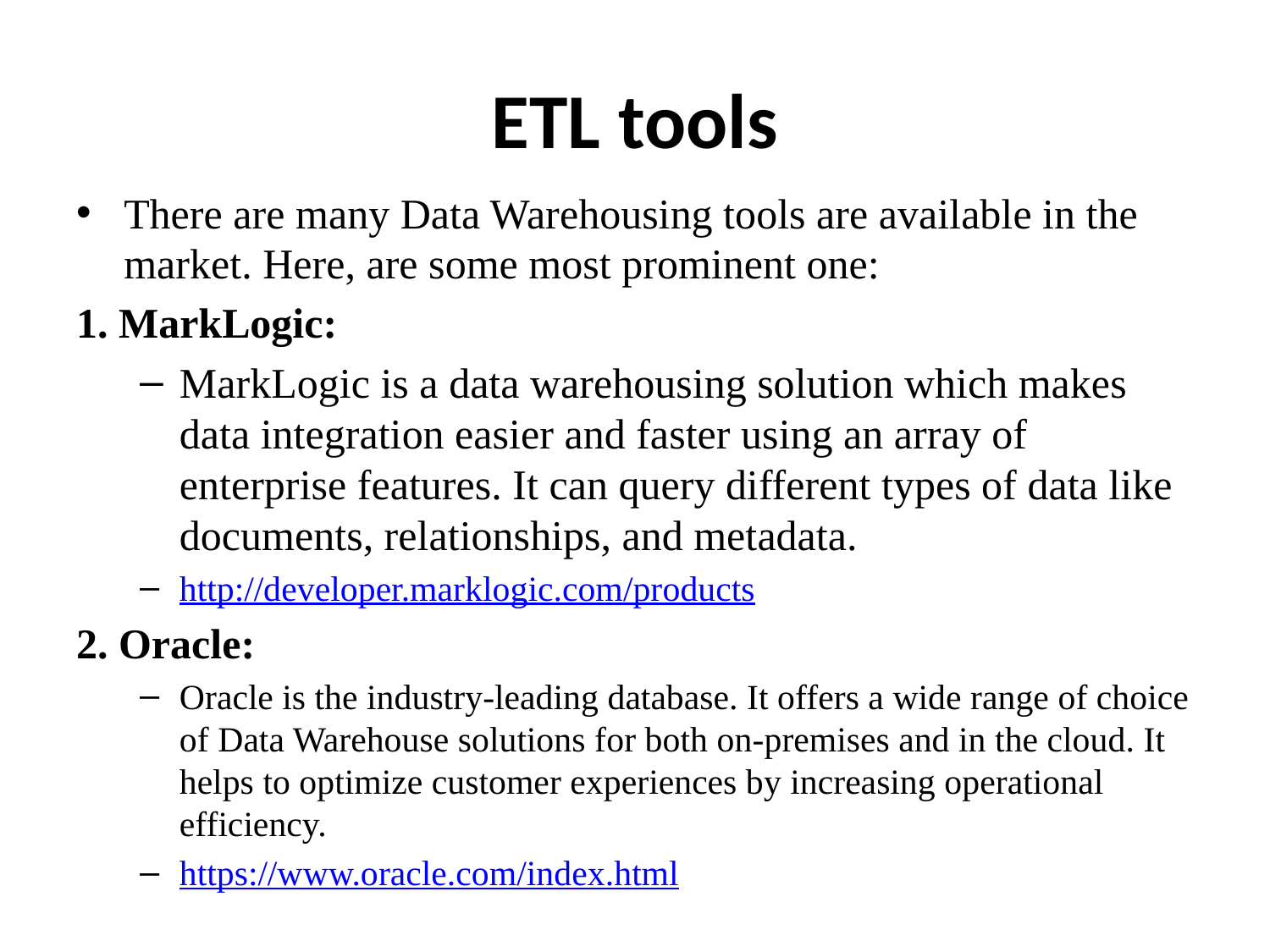

# ETL tools
There are many Data Warehousing tools are available in the market. Here, are some most prominent one:
1. MarkLogic:
MarkLogic is a data warehousing solution which makes data integration easier and faster using an array of enterprise features. It can query different types of data like documents, relationships, and metadata.
http://developer.marklogic.com/products
2. Oracle:
Oracle is the industry-leading database. It offers a wide range of choice of Data Warehouse solutions for both on-premises and in the cloud. It helps to optimize customer experiences by increasing operational efficiency.
https://www.oracle.com/index.html